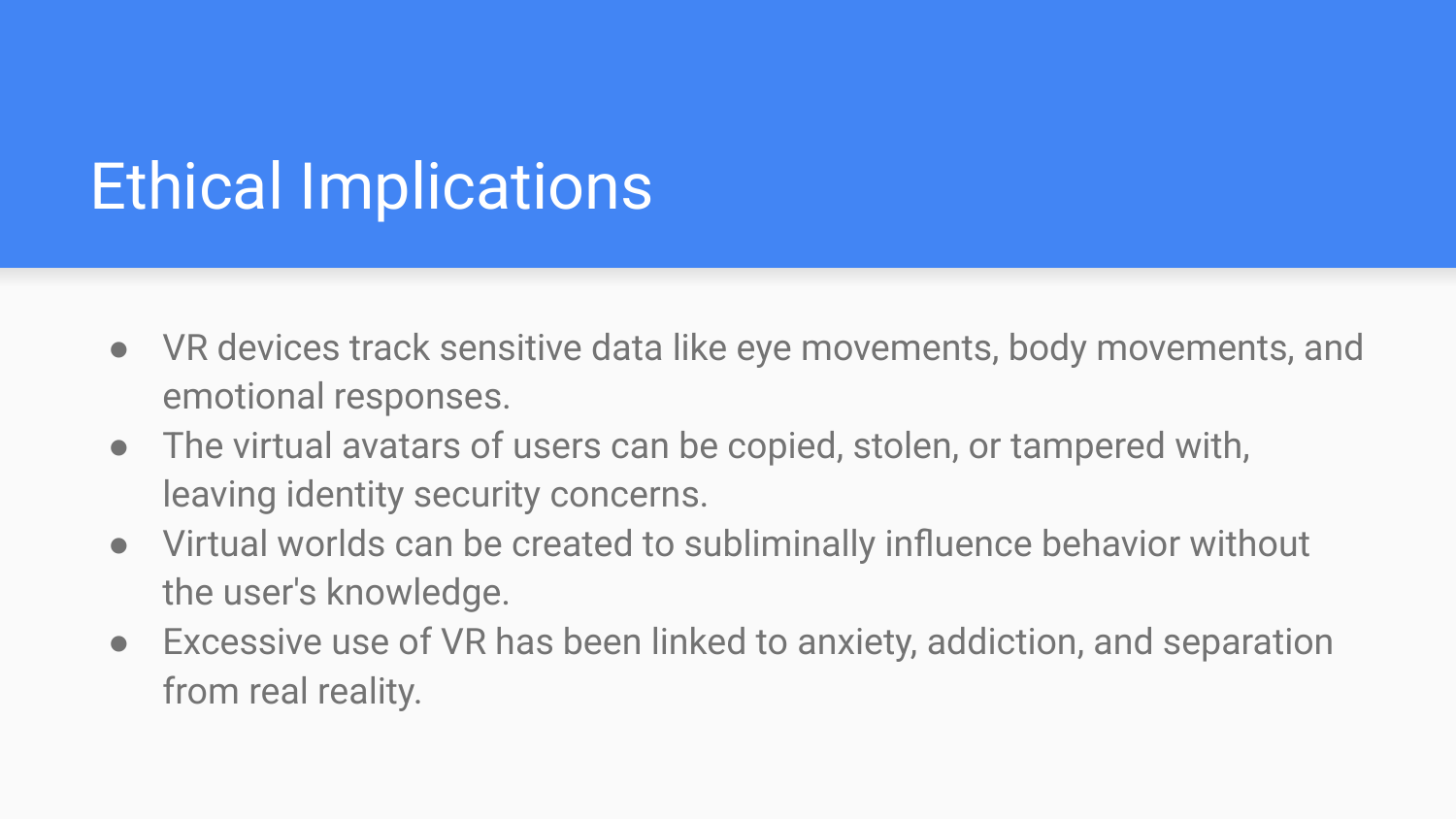

# Ethical Implications
VR devices track sensitive data like eye movements, body movements, and emotional responses.
The virtual avatars of users can be copied, stolen, or tampered with, leaving identity security concerns.
Virtual worlds can be created to subliminally influence behavior without the user's knowledge.
Excessive use of VR has been linked to anxiety, addiction, and separation from real reality.